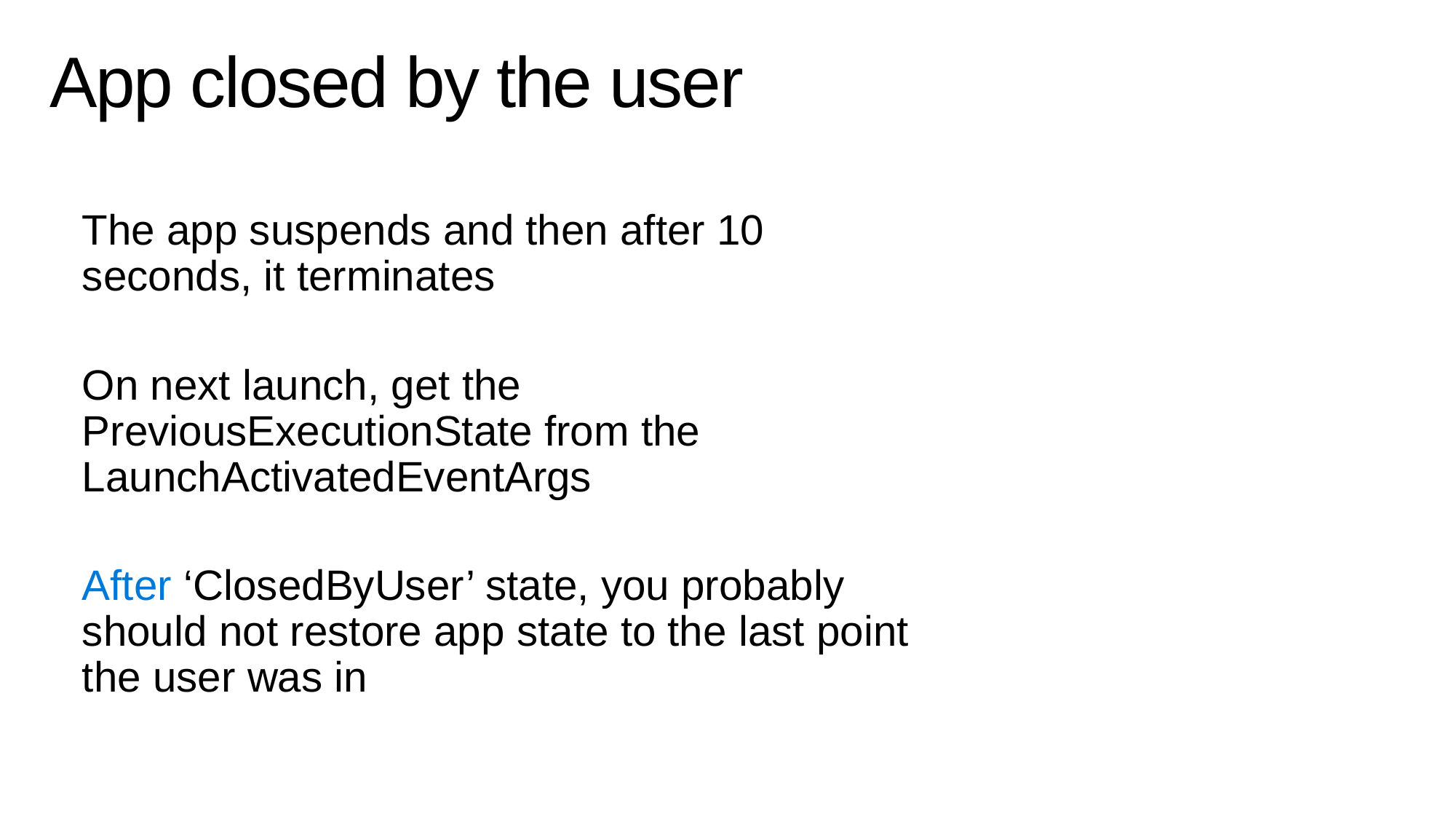

# App closed by the user
The app suspends and then after 10 seconds, it terminates

On next launch, get the PreviousExecutionState from the LaunchActivatedEventArgs

After ‘ClosedByUser’ state, you probably should not restore app state to the last point the user was in